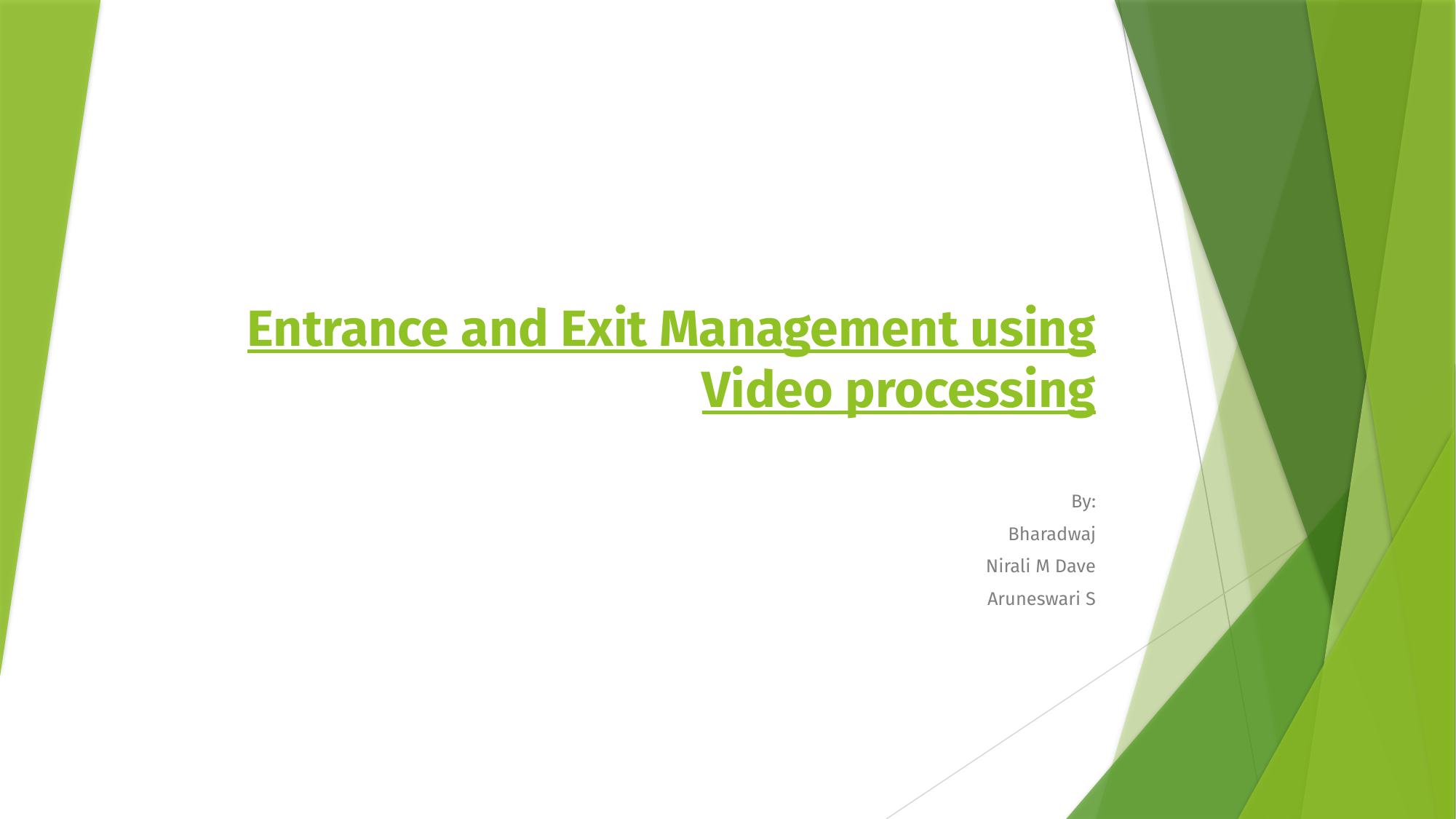

# Entrance and Exit Management using Video processing
By:
Bharadwaj
Nirali M Dave
Aruneswari S